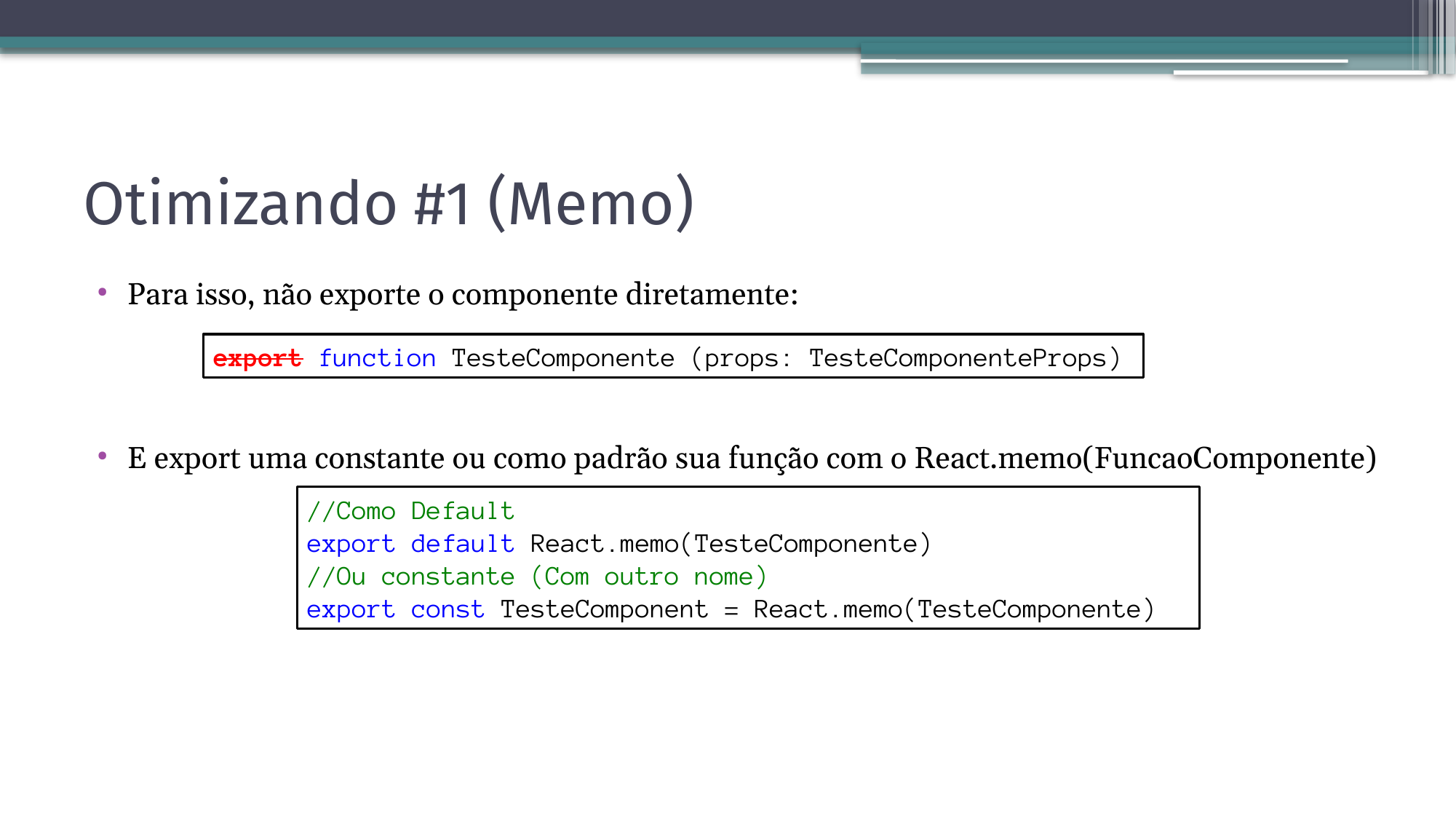

# Otimizando #1 (Memo)
Para isso, não exporte o componente diretamente:

E export uma constante ou como padrão sua função com o React.memo(FuncaoComponente)

export function TesteComponente (props: TesteComponenteProps)
//Como Default
export default React.memo(TesteComponente)
//Ou constante (Com outro nome)
export const TesteComponent = React.memo(TesteComponente)